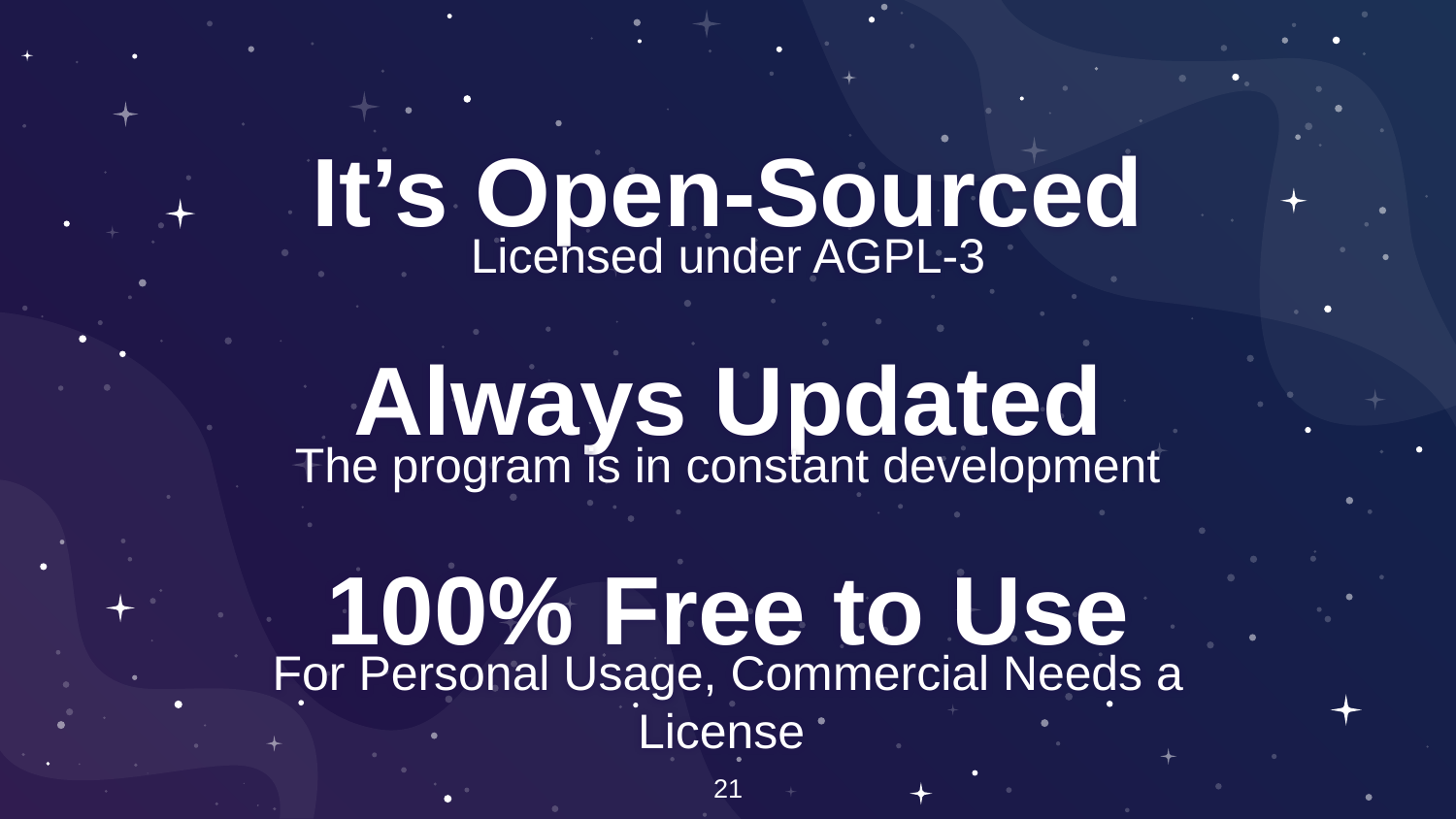

It’s Open-Sourced
Licensed under AGPL-3
Always Updated
The program is in constant development
100% Free to Use
For Personal Usage, Commercial Needs a License
21